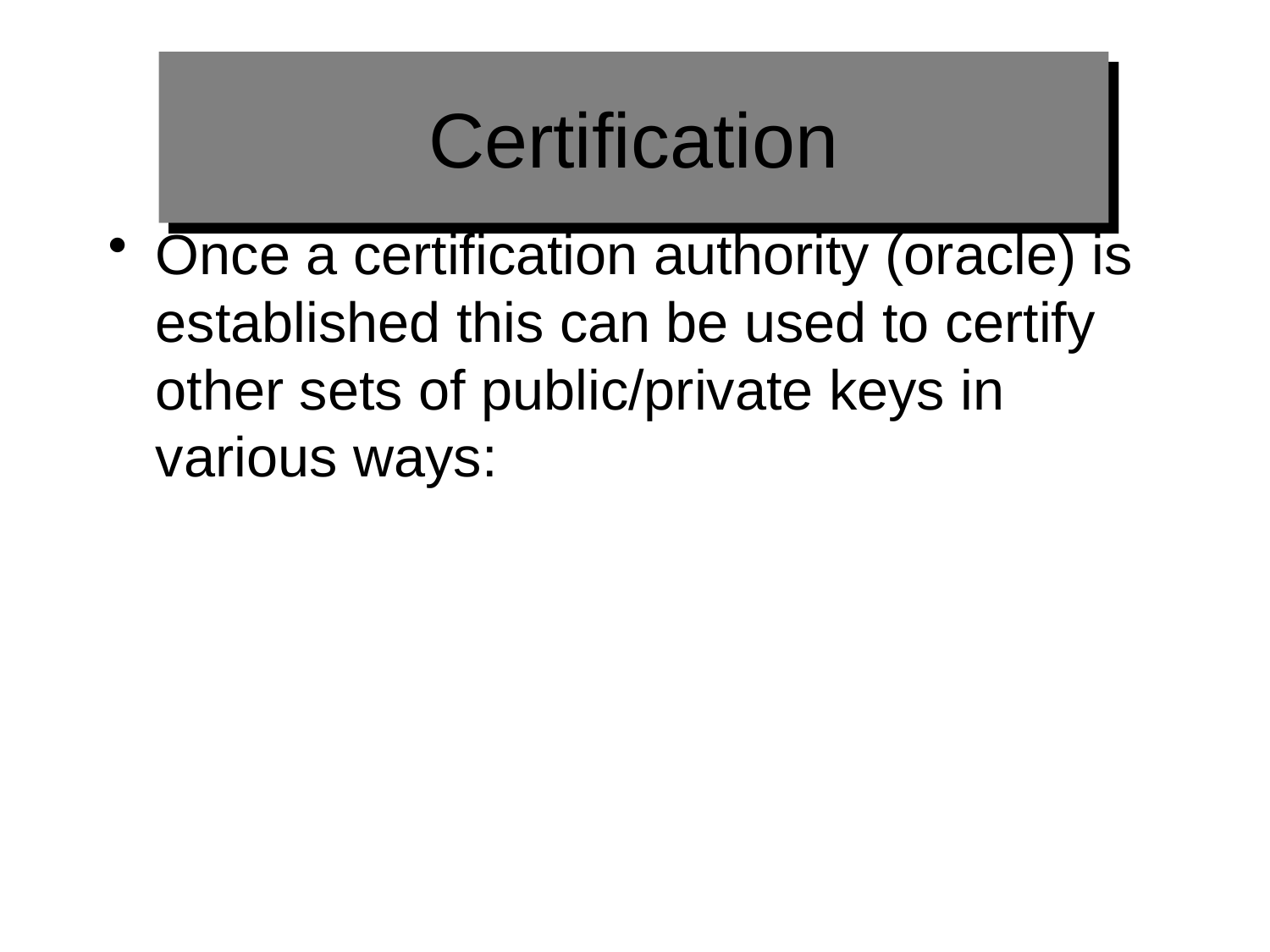

# Certification
Once a certification authority (oracle) is established this can be used to certify other sets of public/private keys in various ways: